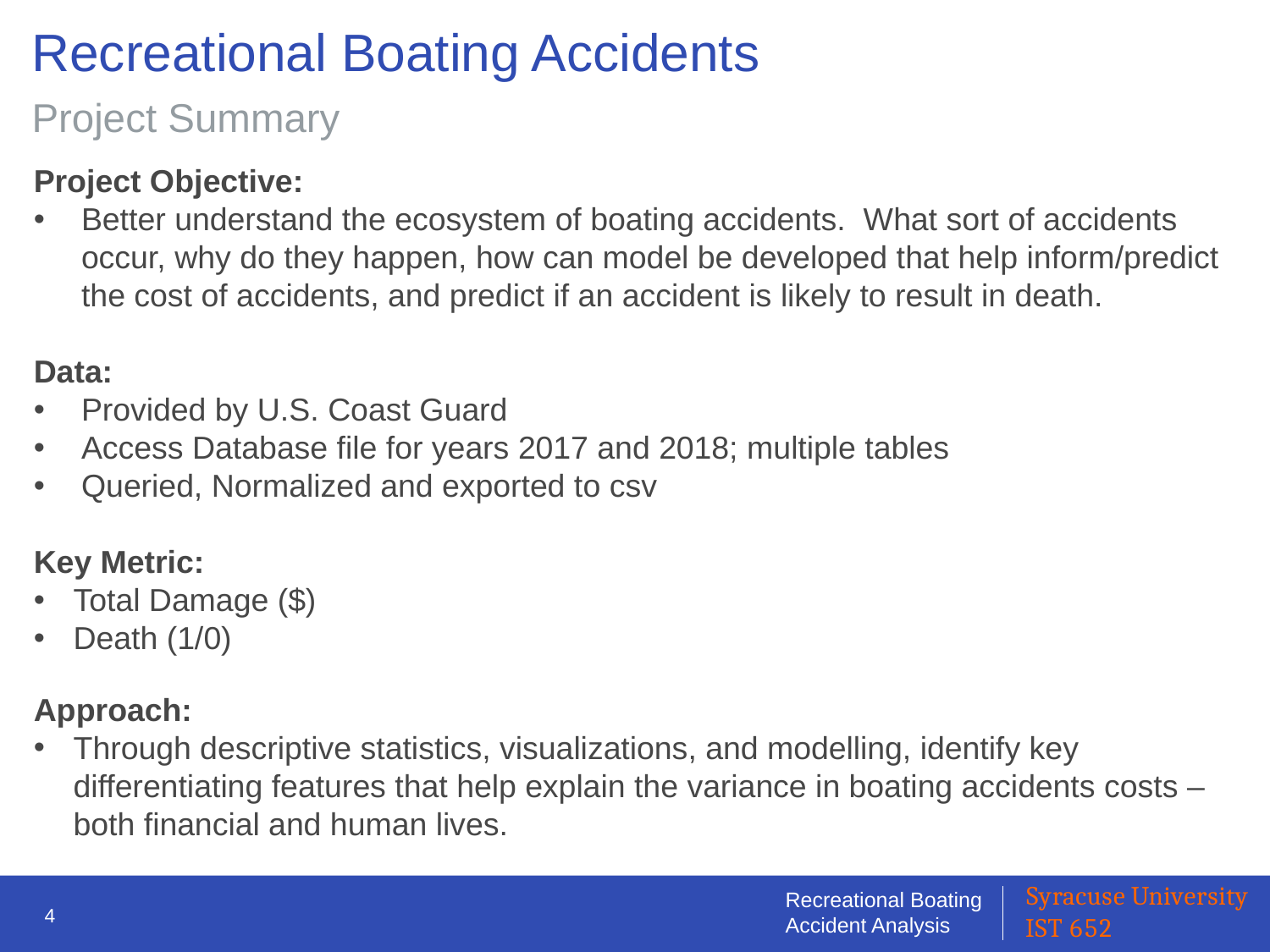

# Recreational Boating Accidents
Project Summary
Project Objective:
Better understand the ecosystem of boating accidents.  What sort of accidents occur, why do they happen, how can model be developed that help inform/predict the cost of accidents, and predict if an accident is likely to result in death.

Data:
Provided by U.S. Coast Guard
Access Database file for years 2017 and 2018; multiple tables
Queried, Normalized and exported to csv

Key Metric:
Total Damage ($)
Death (1/0)

Approach:
Through descriptive statistics, visualizations, and modelling, identify key differentiating features that help explain the variance in boating accidents costs – both financial and human lives.

4